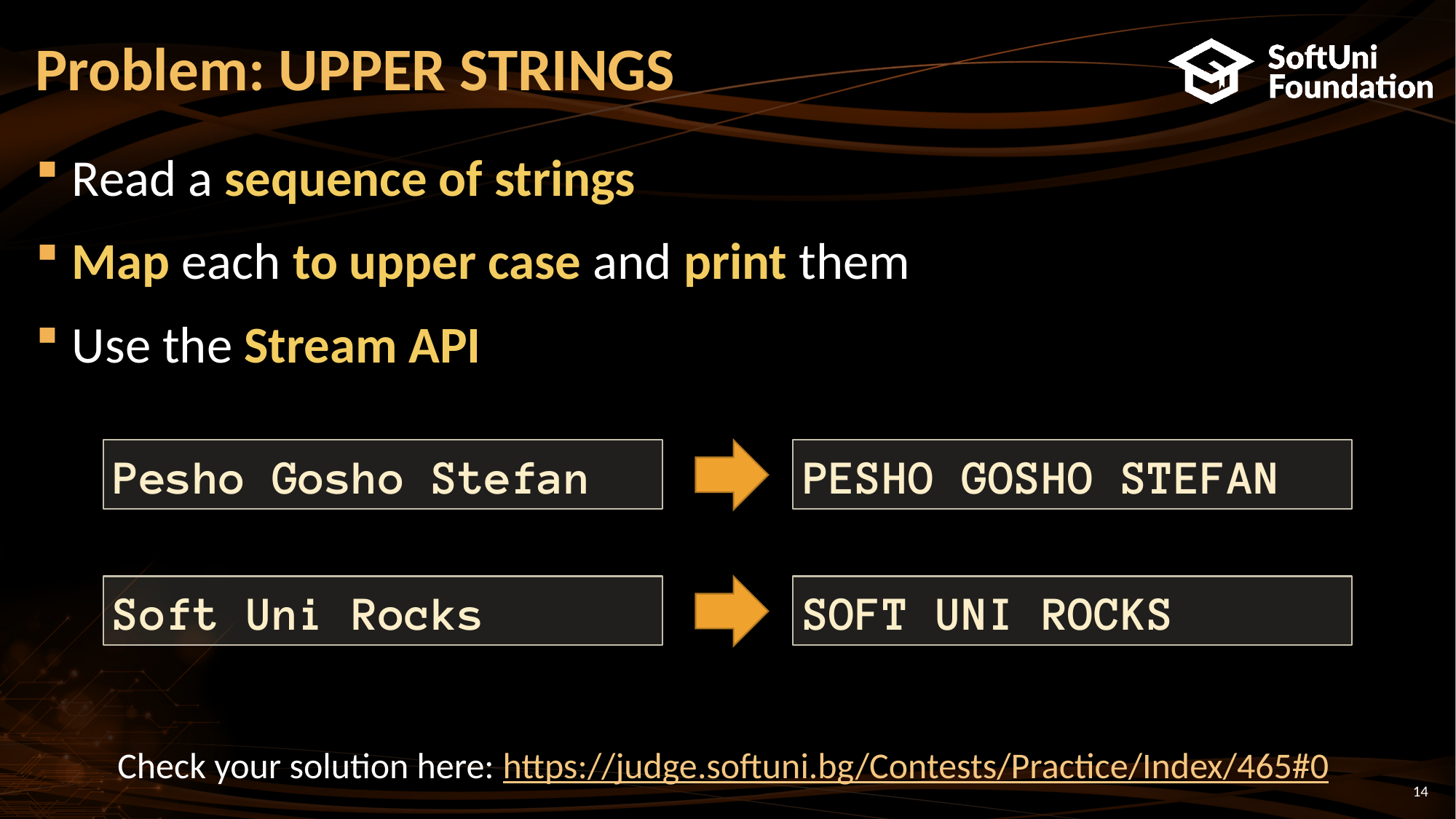

# Problem: UPPER STRINGS
Read a sequence of strings
Map each to upper case and print them
Use the Stream API

Pesho Gosho Stefan

PESHO GOSHO STEFAN
Soft Uni Rocks

SOFT UNI ROCKS
Check your solution here: https://judge.softuni.bg/Contests/Practice/Index/465#0
14